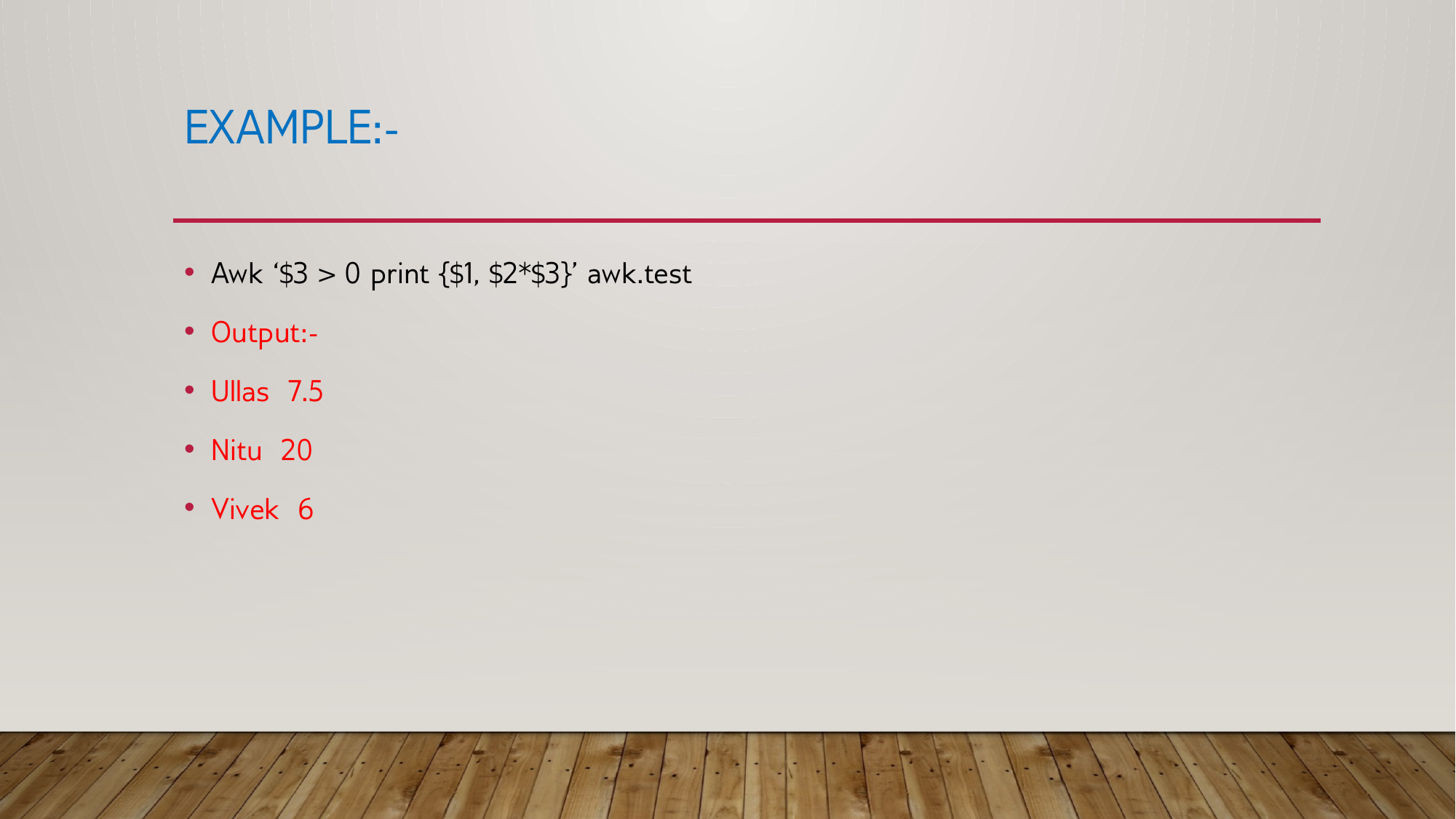

# Example:-
Awk ‘$3 > 0 print {$1, $2*$3}’ awk.test
Output:-
Ullas  7.5
Nitu  20
Vivek  6